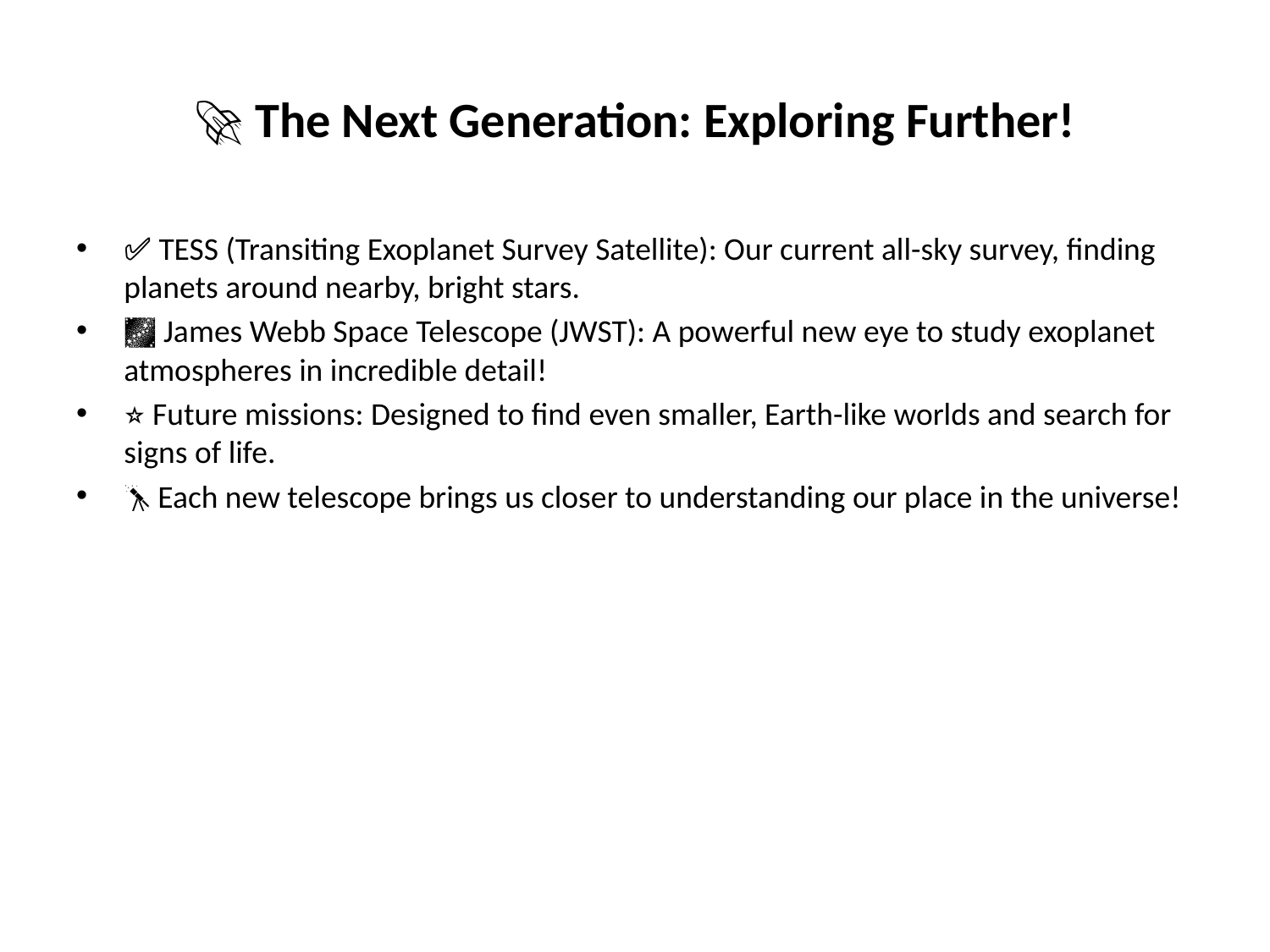

# 🚀 The Next Generation: Exploring Further!
✅ TESS (Transiting Exoplanet Survey Satellite): Our current all-sky survey, finding planets around nearby, bright stars.
🌌 James Webb Space Telescope (JWST): A powerful new eye to study exoplanet atmospheres in incredible detail!
⭐ Future missions: Designed to find even smaller, Earth-like worlds and search for signs of life.
🔭 Each new telescope brings us closer to understanding our place in the universe!